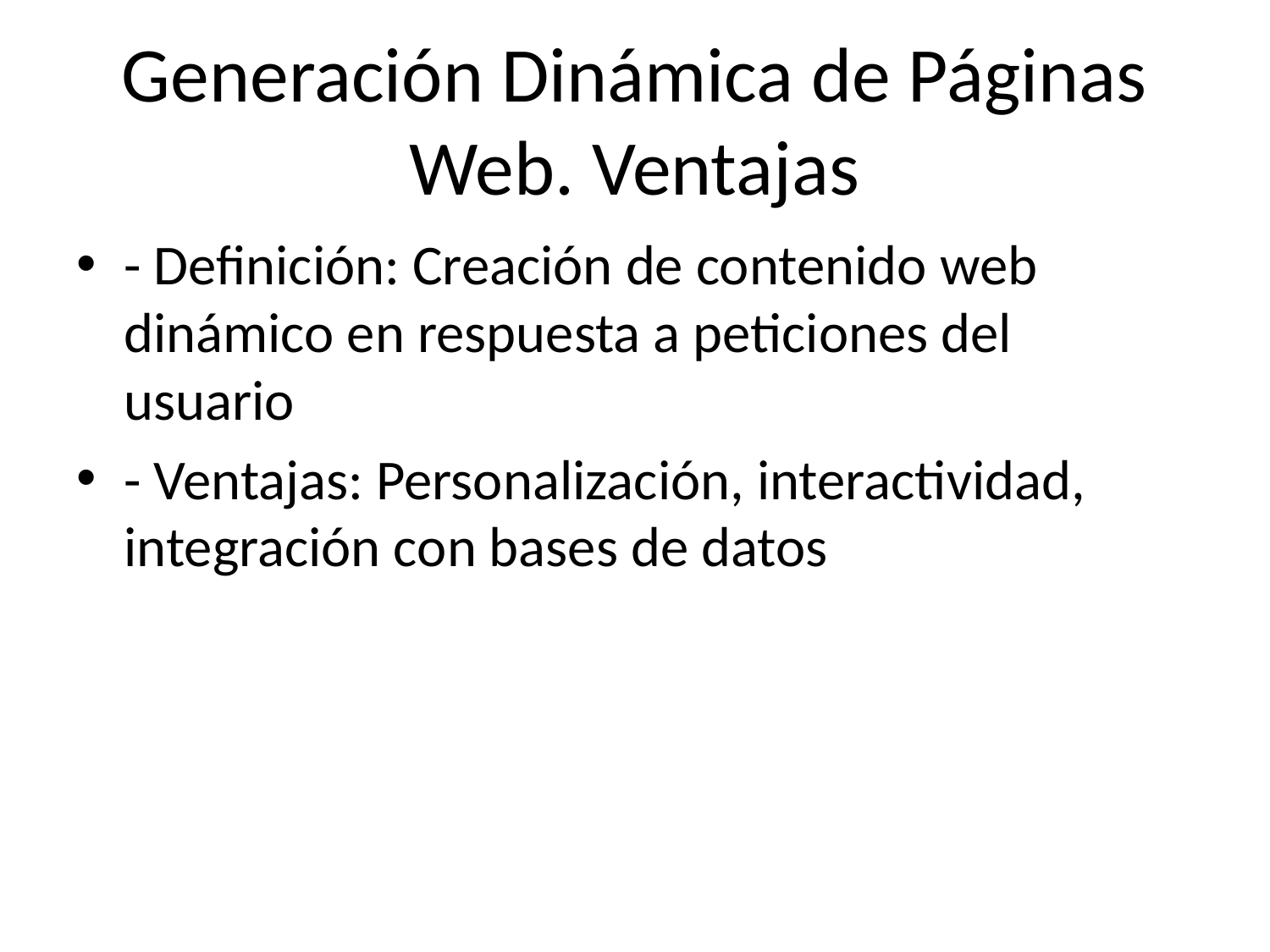

# Generación Dinámica de Páginas Web. Ventajas
- Definición: Creación de contenido web dinámico en respuesta a peticiones del usuario
- Ventajas: Personalización, interactividad, integración con bases de datos